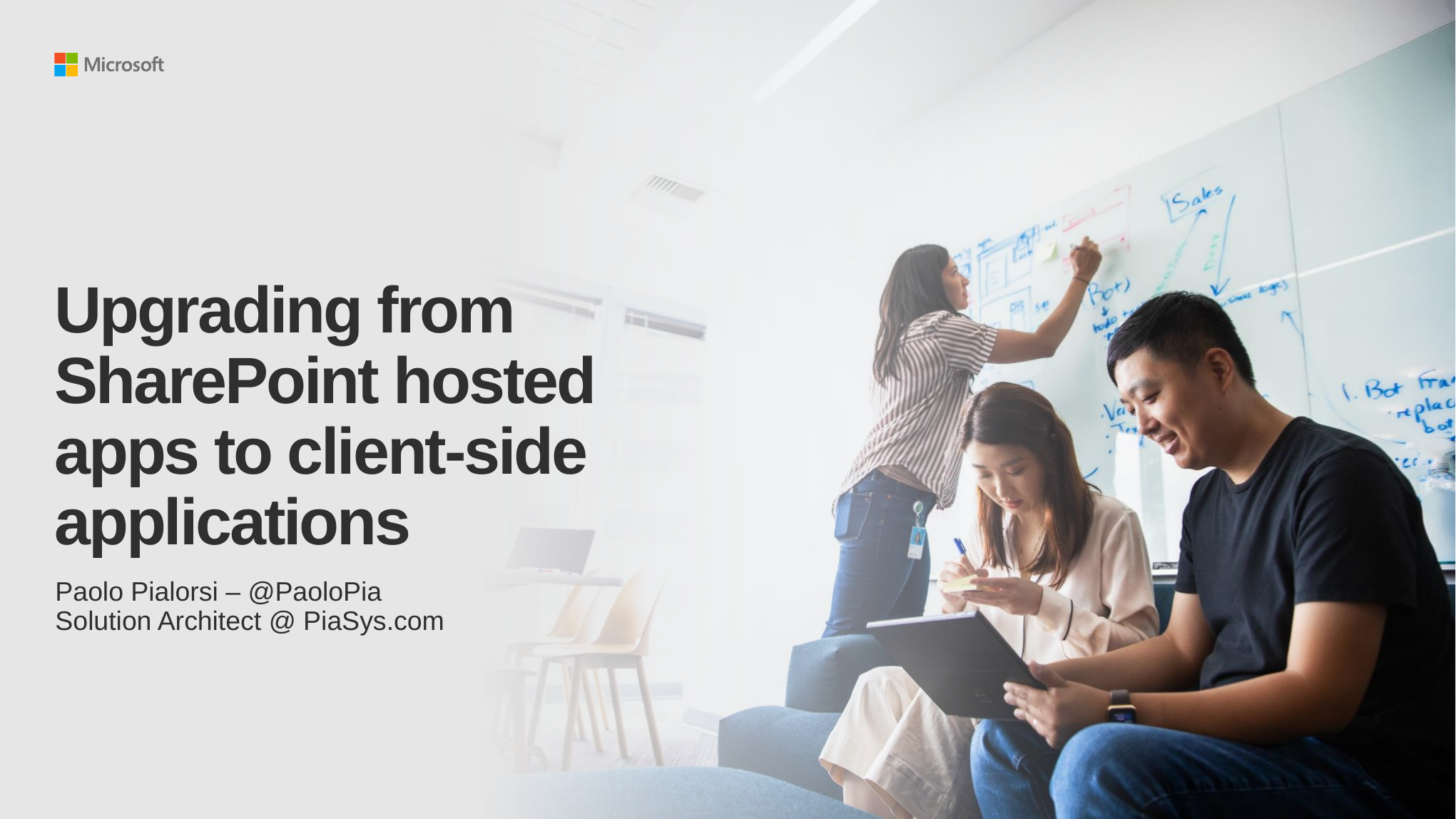

# Upgrading from SharePoint hosted apps to client-side applications
Paolo Pialorsi – @PaoloPia
Solution Architect @ PiaSys.com